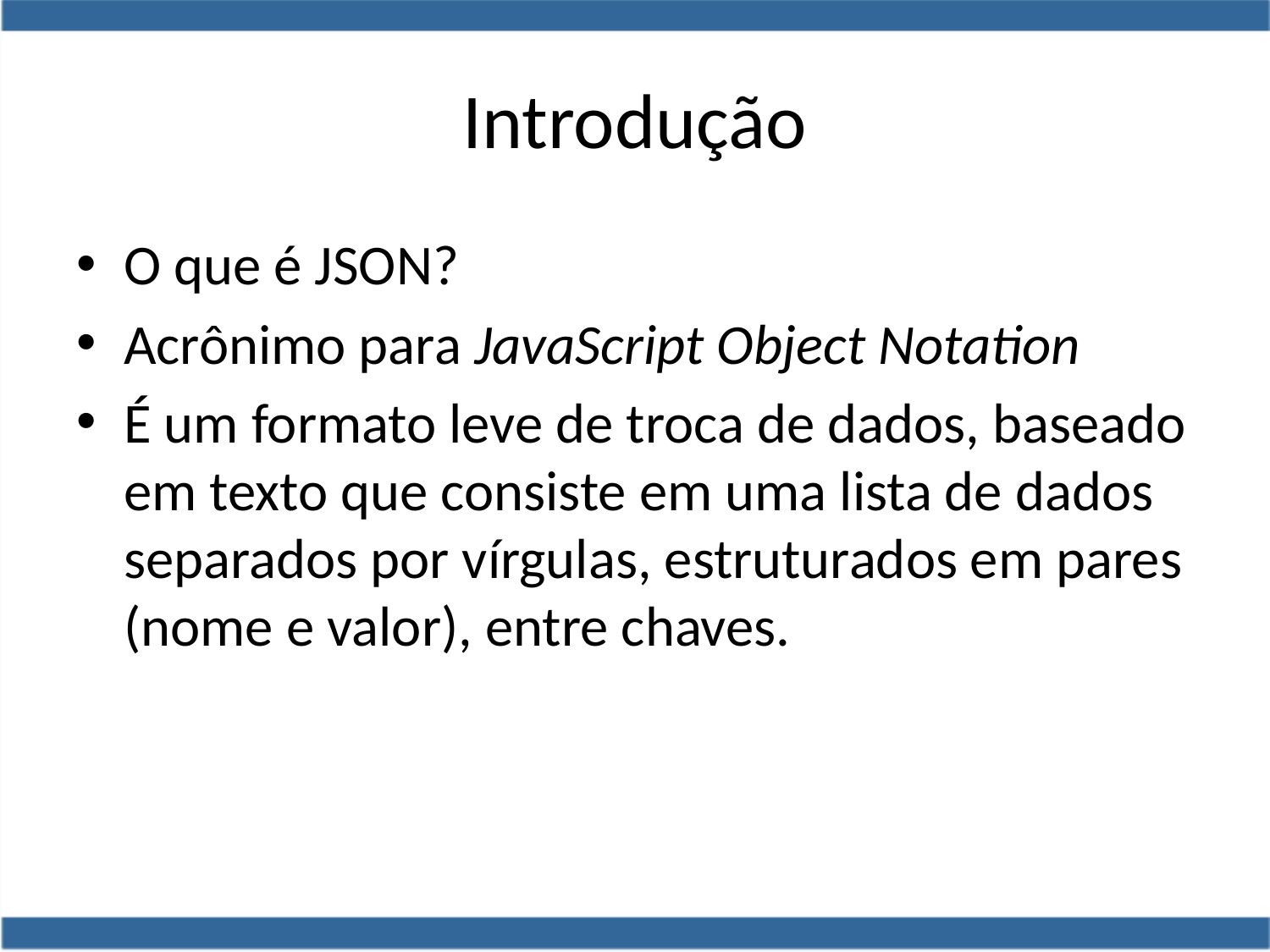

# Introdução
O que é JSON?
Acrônimo para JavaScript Object Notation
É um formato leve de troca de dados, baseado em texto que consiste em uma lista de dados separados por vírgulas, estruturados em pares (nome e valor), entre chaves.